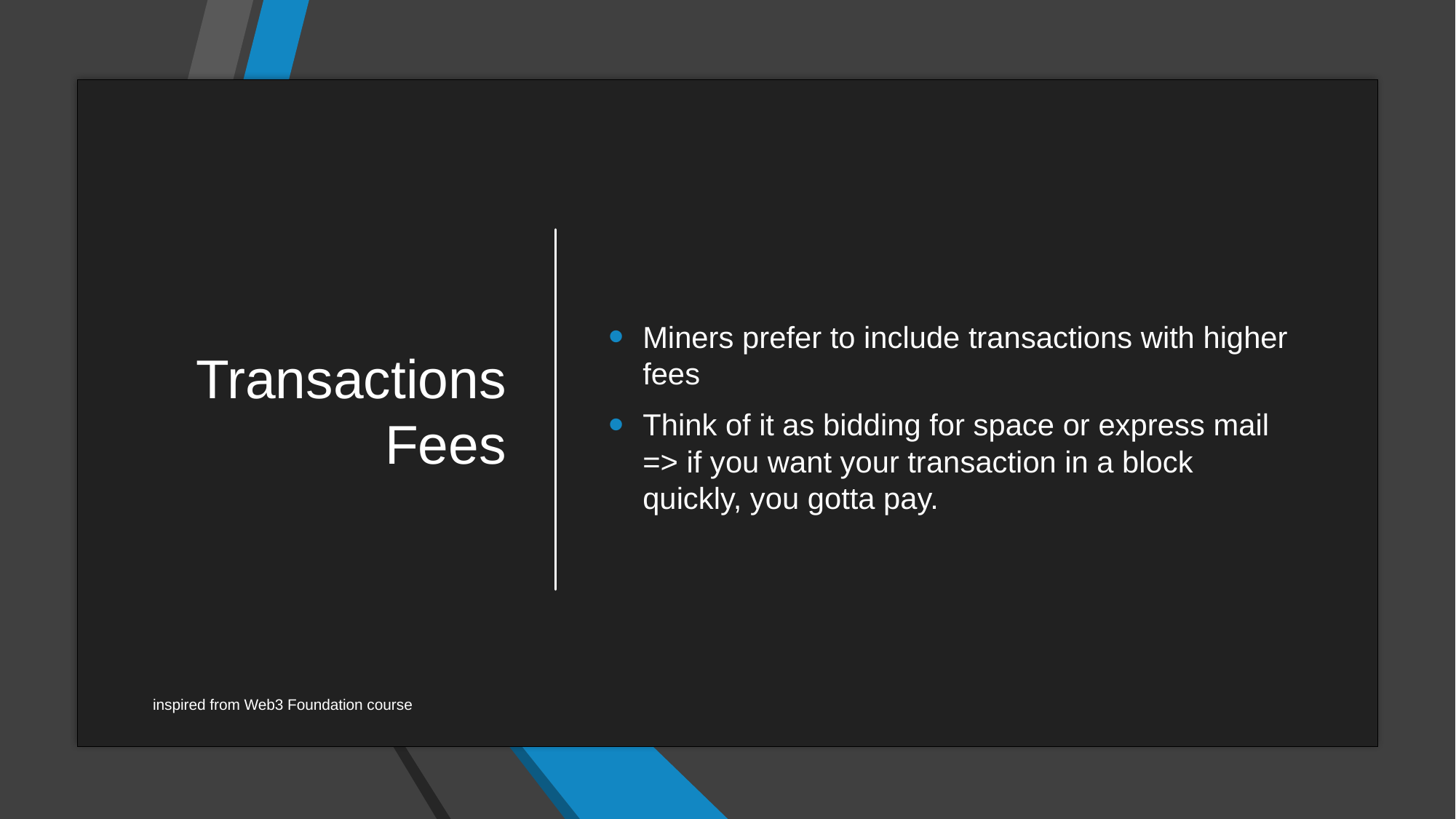

# Transactions Fees
Miners prefer to include transactions with higher fees
Think of it as bidding for space or express mail => if you want your transaction in a block quickly, you gotta pay.
inspired from Web3 Foundation course